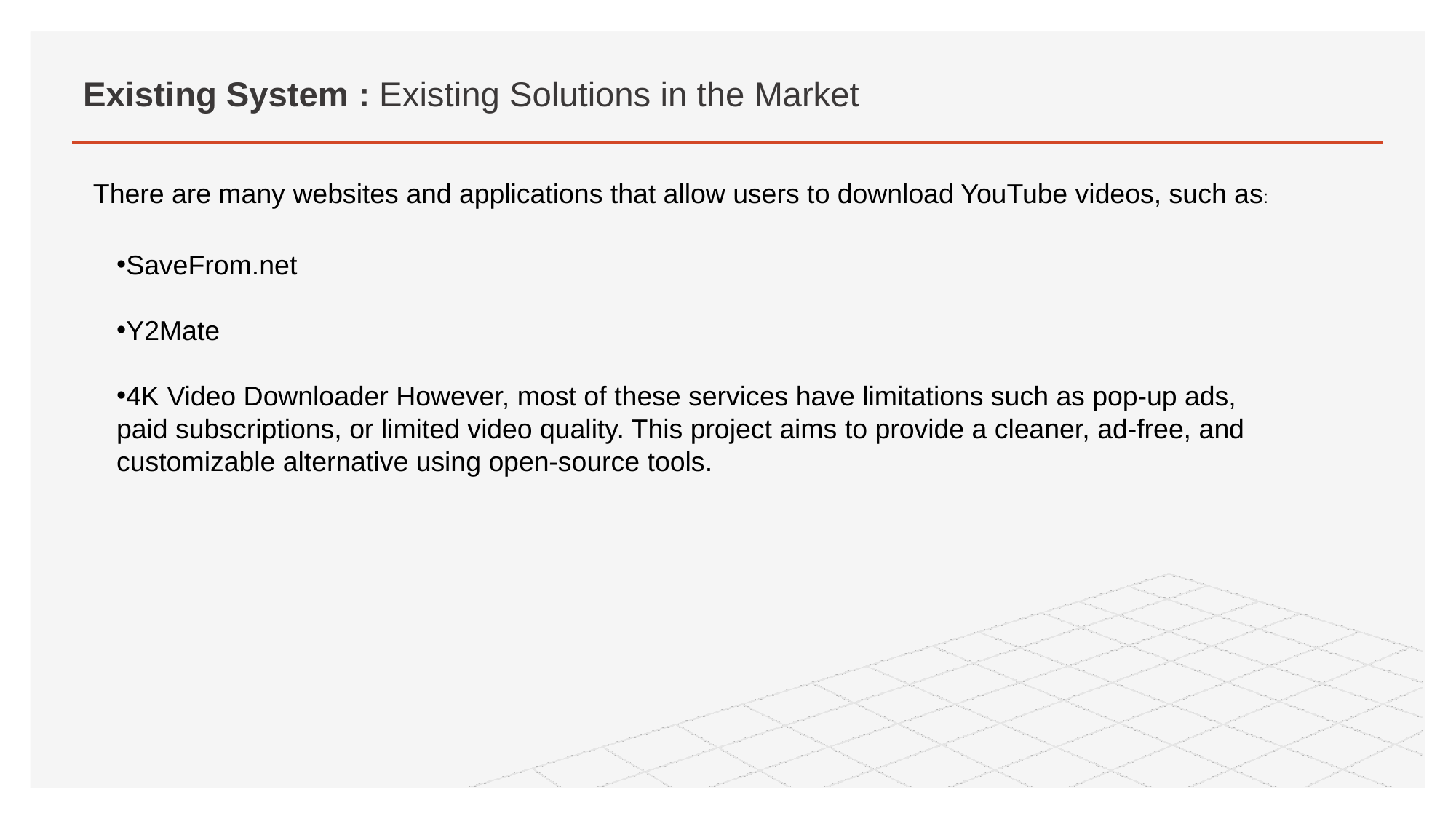

# Existing System : Existing Solutions in the Market
There are many websites and applications that allow users to download YouTube videos, such as:

SaveFrom.net

Y2Mate

4K Video Downloader However, most of these services have limitations such as pop-up ads, paid subscriptions, or limited video quality. This project aims to provide a cleaner, ad-free, and customizable alternative using open-source tools.